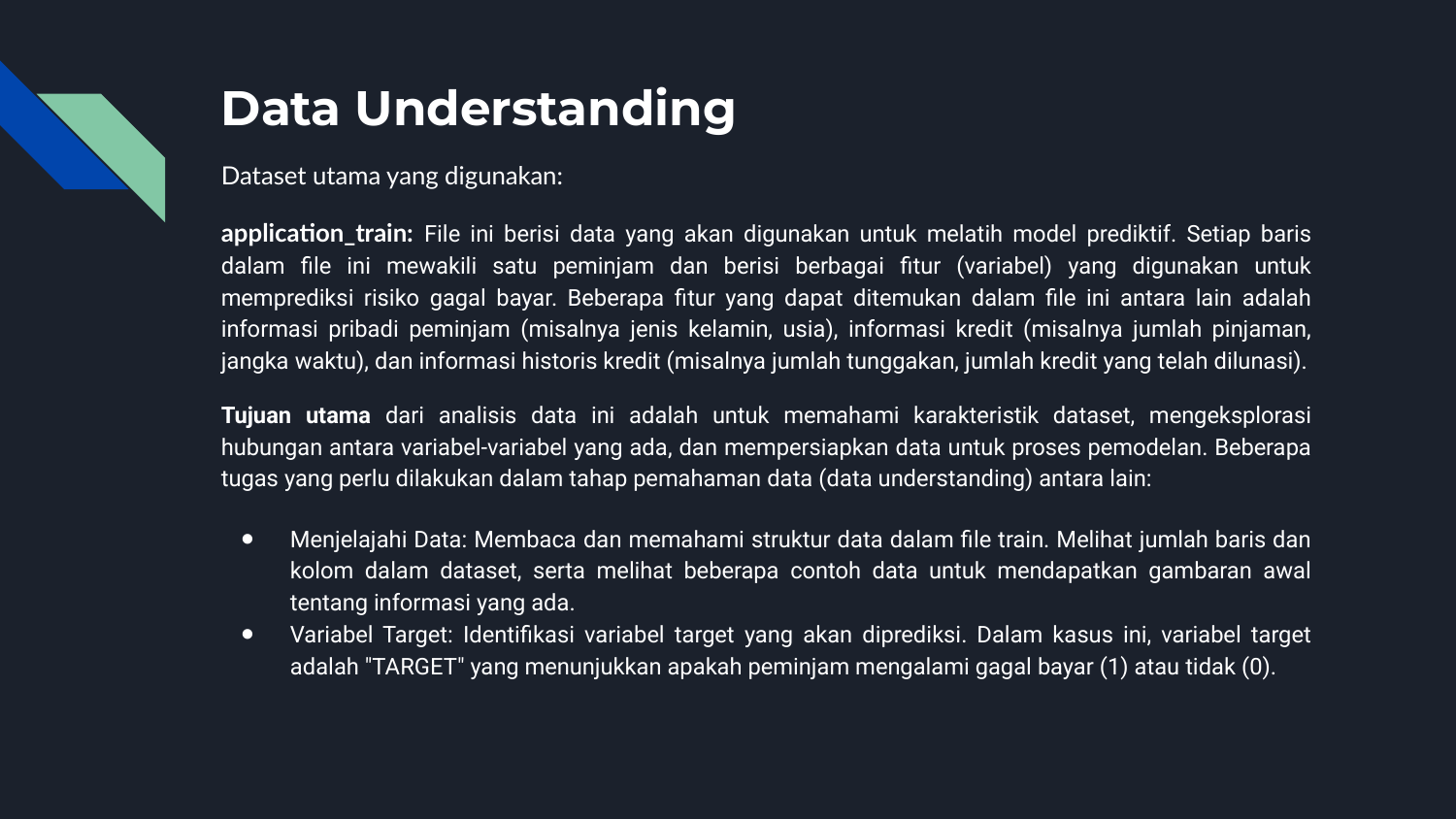

# Data Understanding
Dataset utama yang digunakan:
application_train: File ini berisi data yang akan digunakan untuk melatih model prediktif. Setiap baris dalam file ini mewakili satu peminjam dan berisi berbagai fitur (variabel) yang digunakan untuk memprediksi risiko gagal bayar. Beberapa fitur yang dapat ditemukan dalam file ini antara lain adalah informasi pribadi peminjam (misalnya jenis kelamin, usia), informasi kredit (misalnya jumlah pinjaman, jangka waktu), dan informasi historis kredit (misalnya jumlah tunggakan, jumlah kredit yang telah dilunasi).
Tujuan utama dari analisis data ini adalah untuk memahami karakteristik dataset, mengeksplorasi hubungan antara variabel-variabel yang ada, dan mempersiapkan data untuk proses pemodelan. Beberapa tugas yang perlu dilakukan dalam tahap pemahaman data (data understanding) antara lain:
Menjelajahi Data: Membaca dan memahami struktur data dalam file train. Melihat jumlah baris dan kolom dalam dataset, serta melihat beberapa contoh data untuk mendapatkan gambaran awal tentang informasi yang ada.
Variabel Target: Identifikasi variabel target yang akan diprediksi. Dalam kasus ini, variabel target adalah "TARGET" yang menunjukkan apakah peminjam mengalami gagal bayar (1) atau tidak (0).